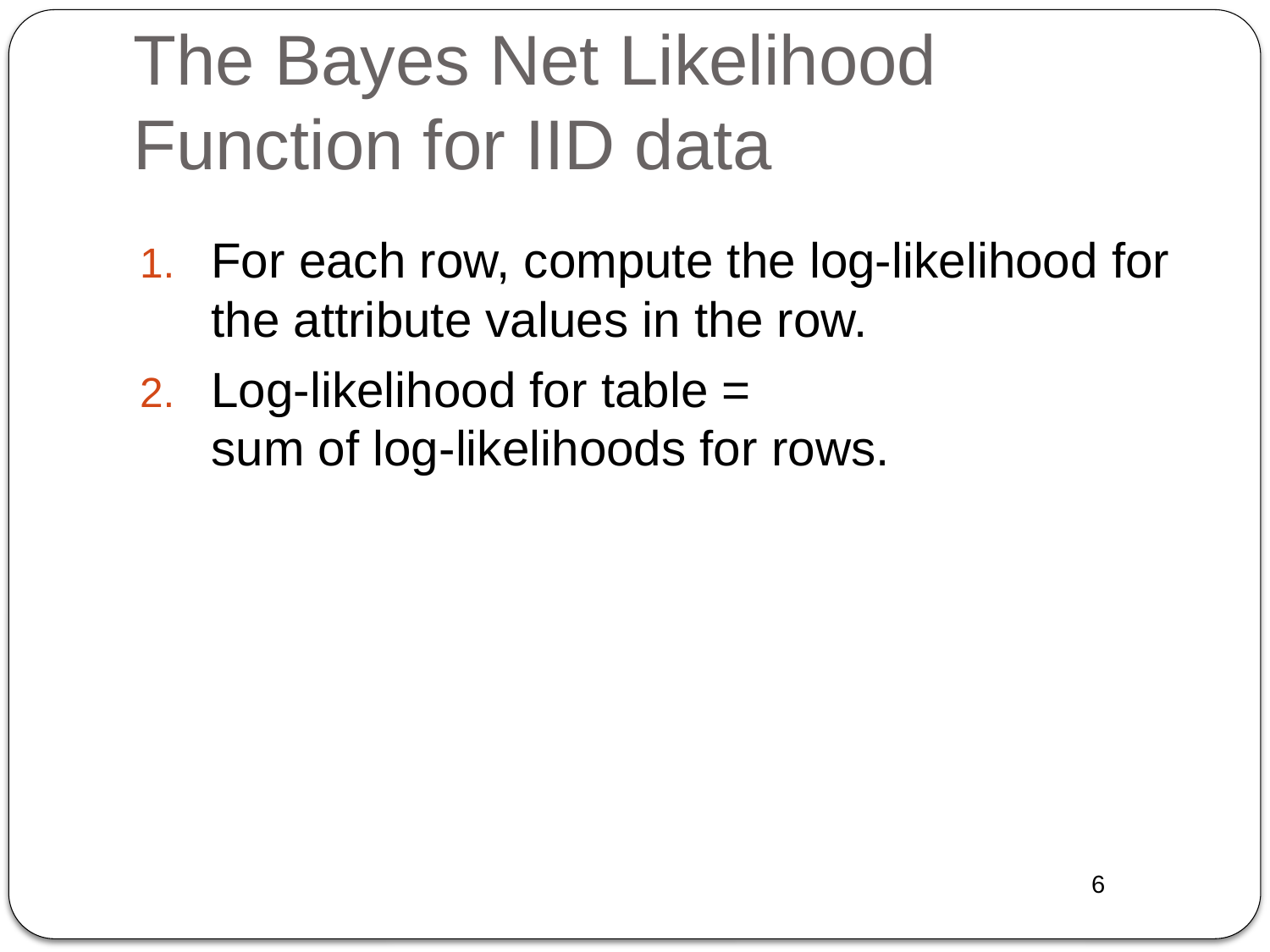

# The Bayes Net Likelihood Function for IID data
For each row, compute the log-likelihood for the attribute values in the row.
Log-likelihood for table =
sum of log-likelihoods for rows.